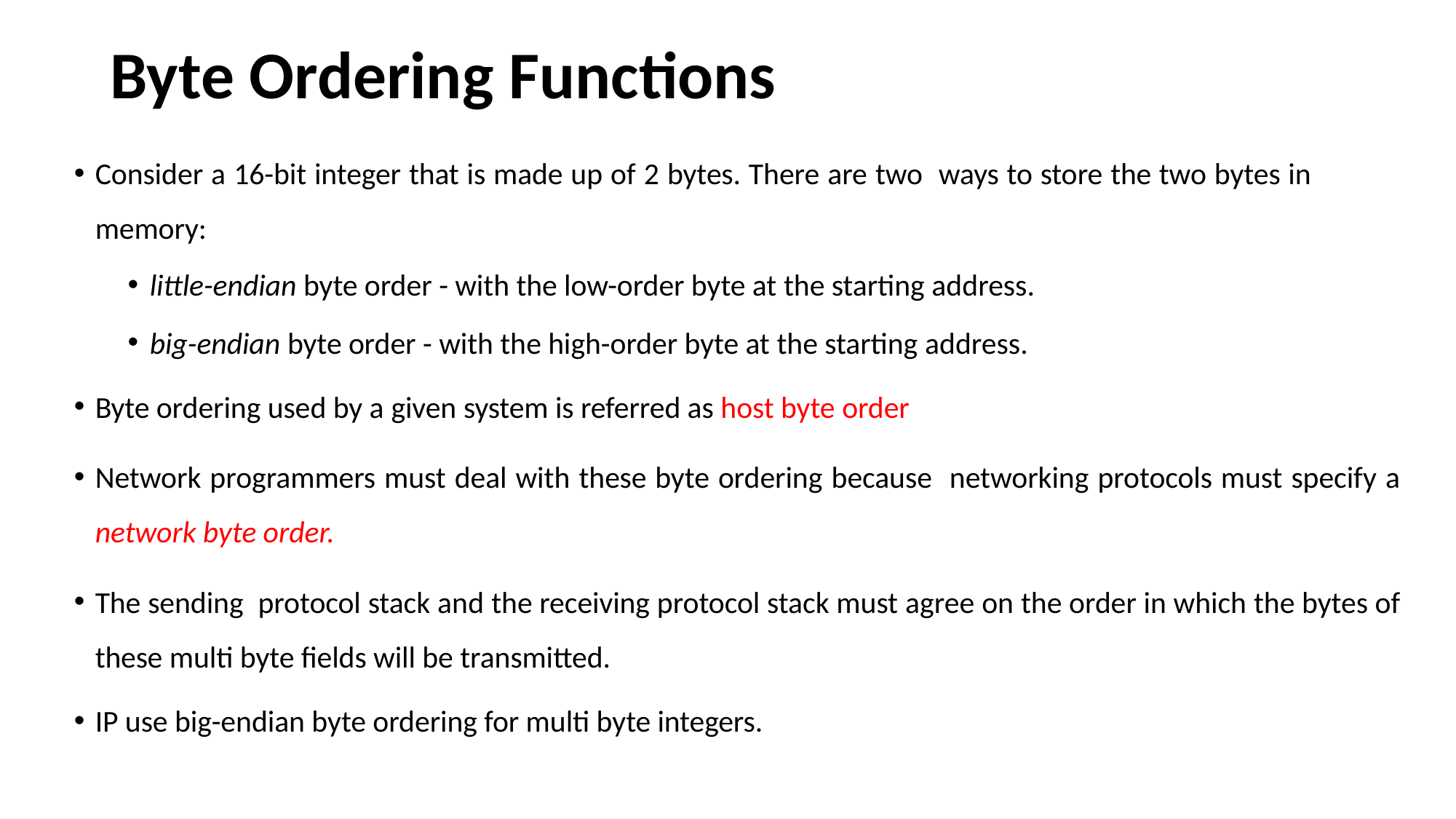

# Byte Ordering Functions
Consider a 16-bit integer that is made up of 2 bytes. There are two  ways to store the two bytes in memory:
little-endian byte order - with the low-order byte at the starting address.
big-endian byte order - with the high-order byte at the starting address.
Byte ordering used by a given system is referred as host byte order
Network programmers must deal with these byte ordering because  networking protocols must specify a network byte order.
The sending  protocol stack and the receiving protocol stack must agree on the order in which the bytes of these multi byte fields will be transmitted.
IP use big-endian byte ordering for multi byte integers.